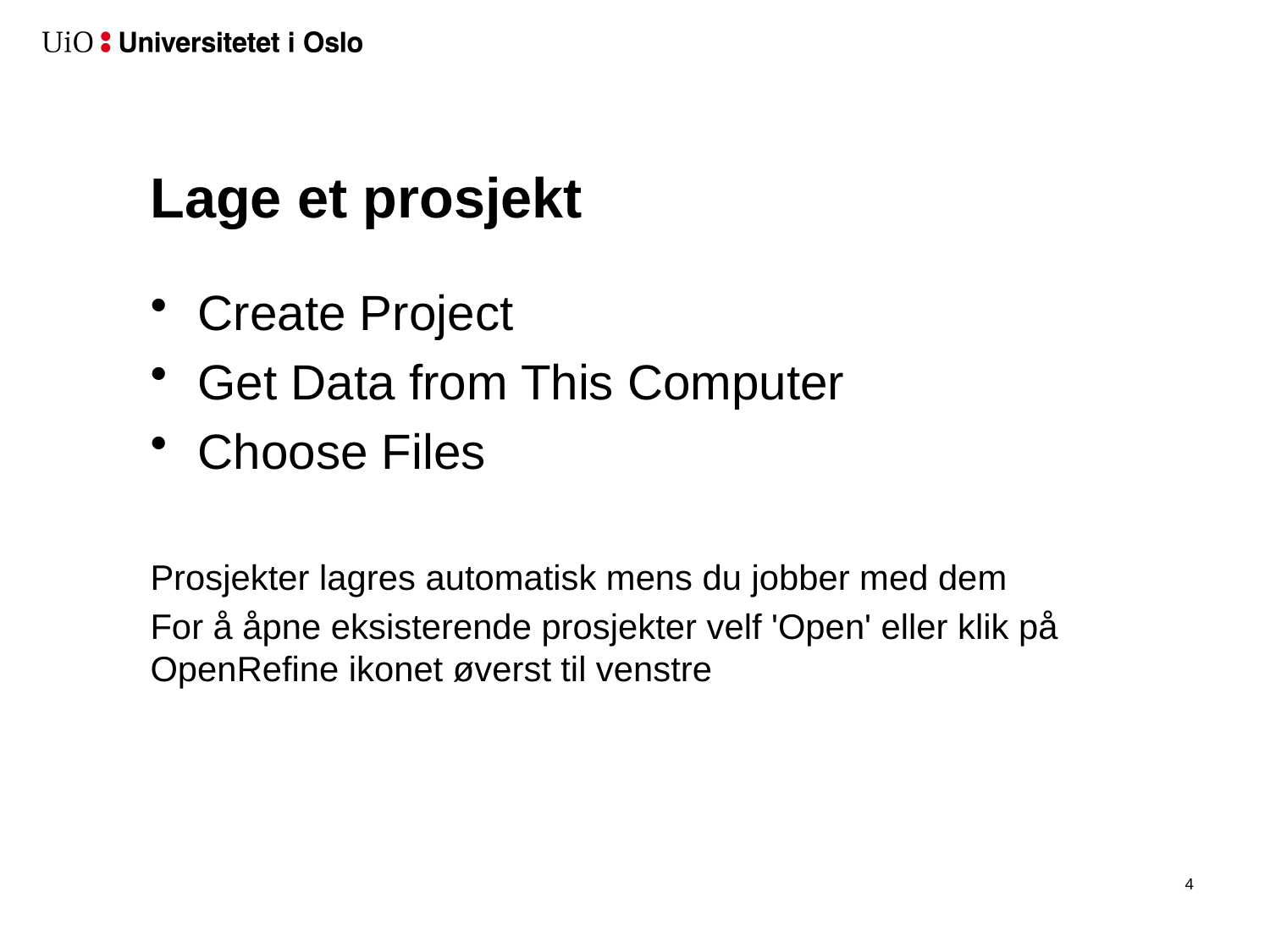

# Lage et prosjekt
Create Project
Get Data from This Computer
Choose Files

Prosjekter lagres automatisk mens du jobber med dem
For å åpne eksisterende prosjekter velf 'Open' eller klik på OpenRefine ikonet øverst til venstre

4